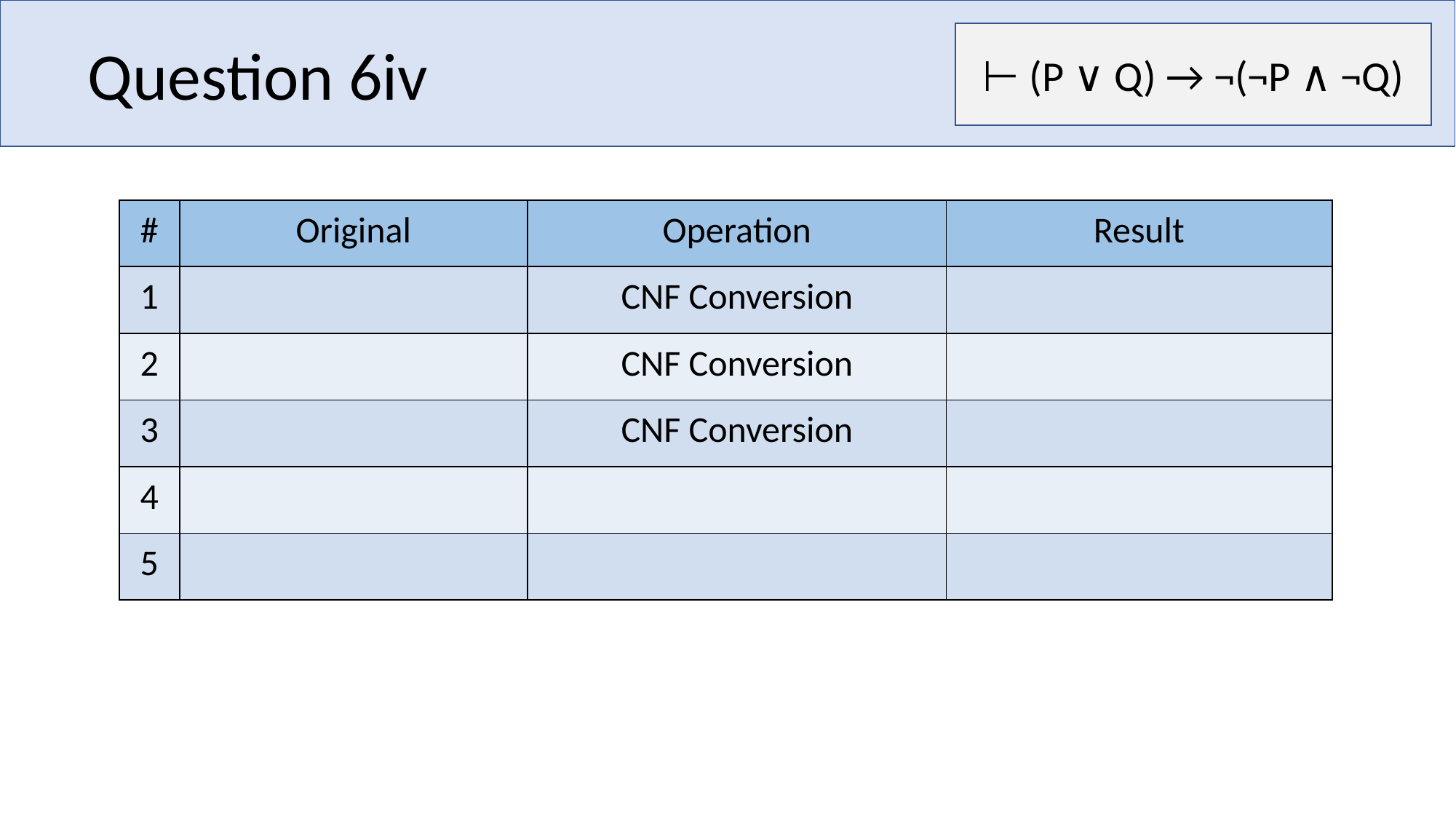

# Question 6iv

⊢ (P ∨ Q) → ¬(¬P ∧ ¬Q)
| # | Original | Operation | Result |
| --- | --- | --- | --- |
| 1 |  | CNF Conversion |  |
| 2 |  | CNF Conversion |  |
| 3 |  | CNF Conversion |  |
| 4 |  |  |  |
| 5 |  |  |  |